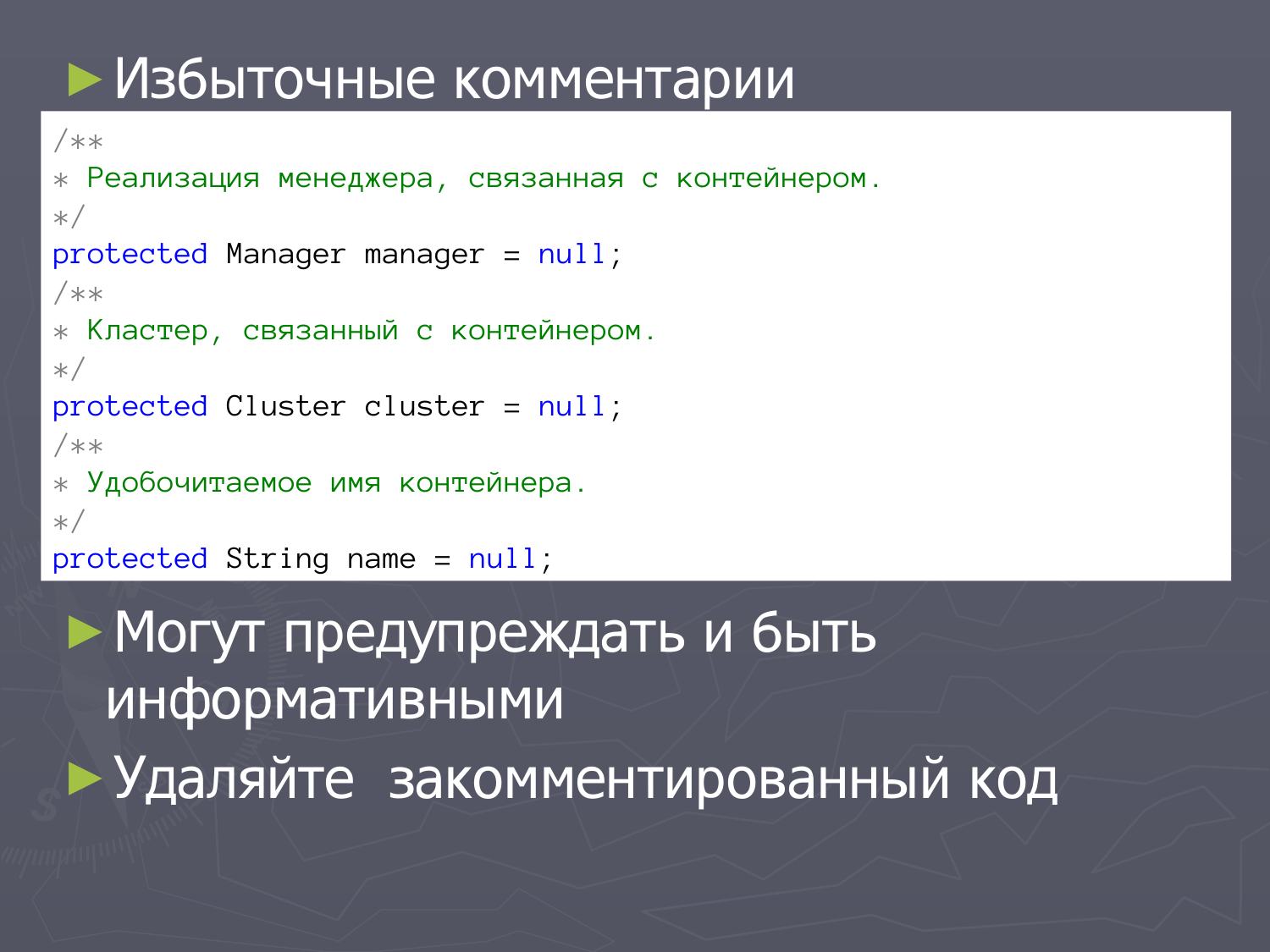

Избыточные комментарии

Могут предупреждать и быть информативными
Удаляйте  закомментированный код
/**
* Реализация менеджера, связанная с контейнером.
*/
protected Manager manager = null;
/**
* Кластер, связанный с контейнером.
*/
protected Cluster cluster = null;
/**
* Удобочитаемое имя контейнера.
*/
protected String name = null;